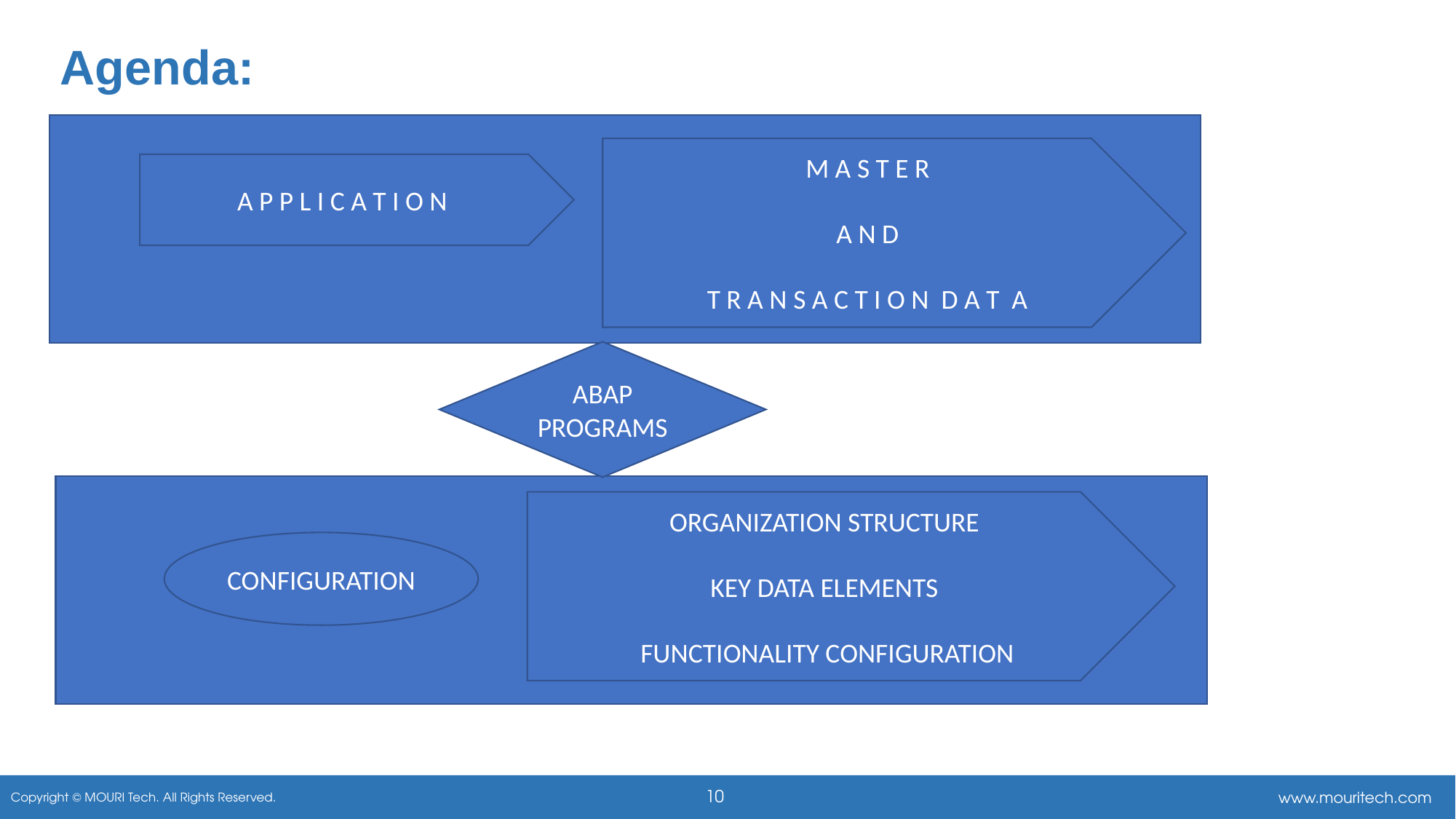

# Agenda:

M A S T E R

A N D

T R A N S A C T I O N  D A T  A

A P P L I C A T I O N

ABAP PROGRAMS

ORGANIZATION STRUCTURE

KEY DATA ELEMENTS

FUNCTIONALITY CONFIGURATION
CONFIGURATION